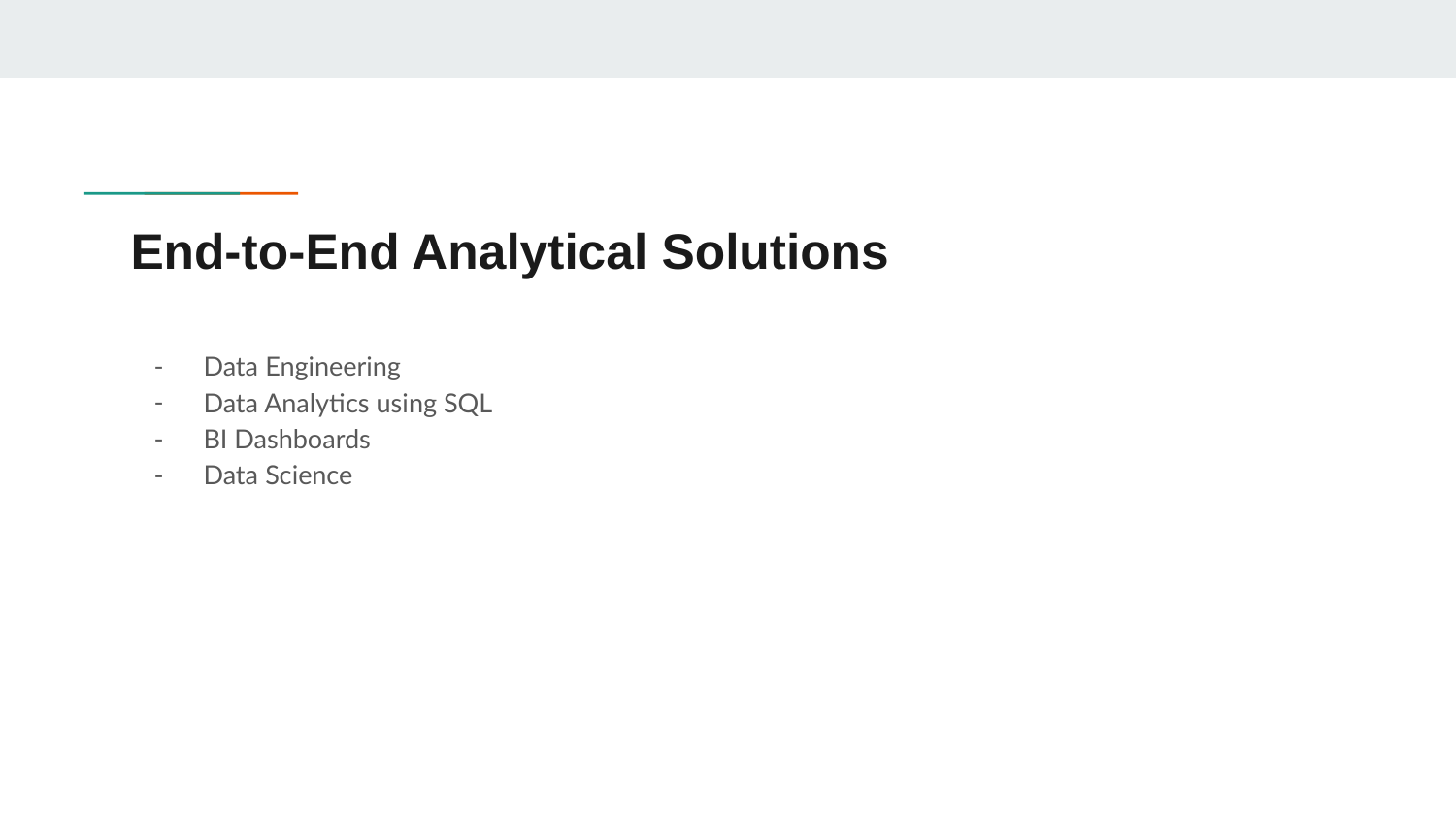

# End-to-End Analytical Solutions
Data Engineering
Data Analytics using SQL
BI Dashboards
Data Science